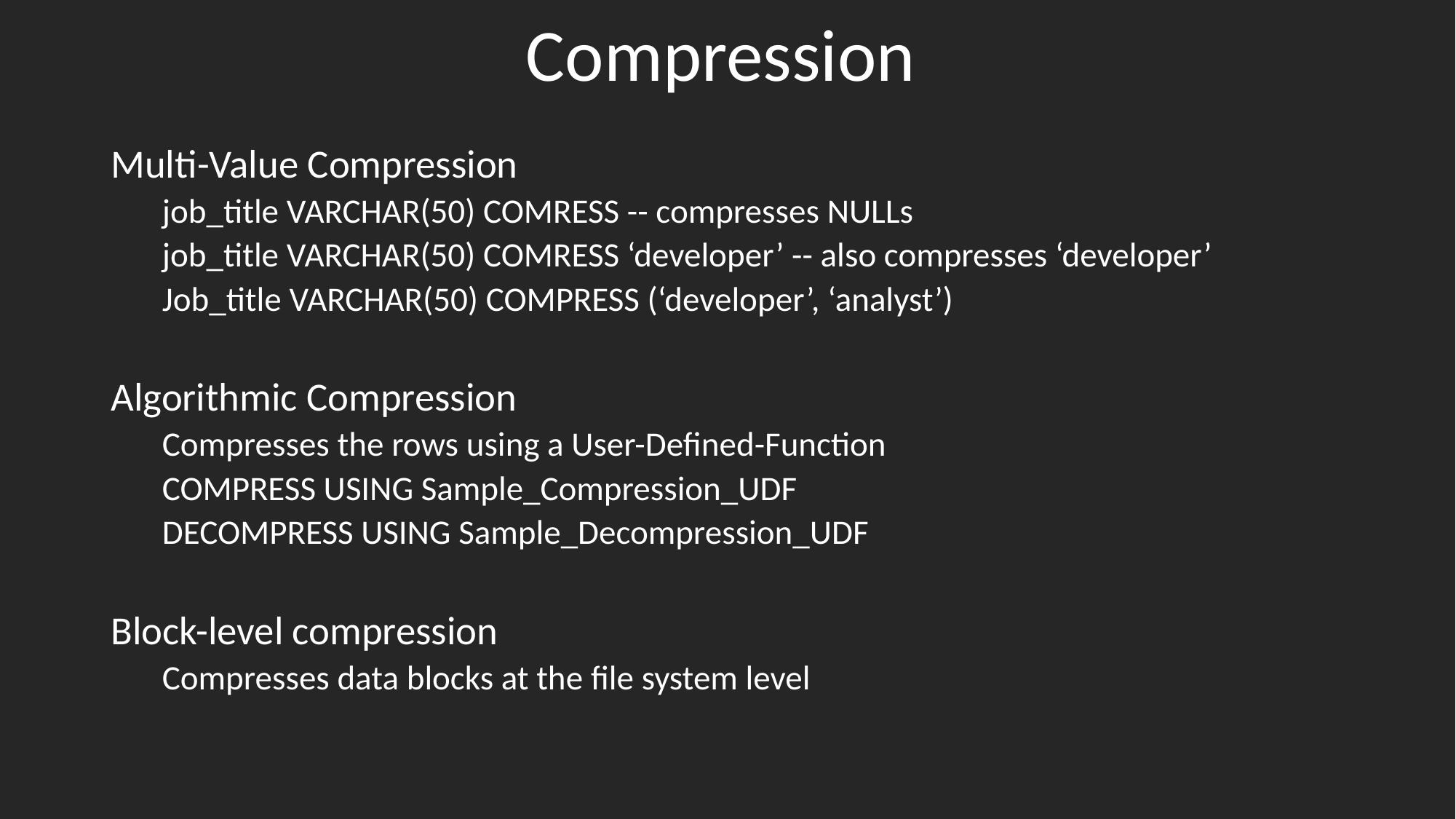

Compression
Multi-Value Compression
job_title VARCHAR(50) COMRESS -- compresses NULLs
job_title VARCHAR(50) COMRESS ‘developer’ -- also compresses ‘developer’
Job_title VARCHAR(50) COMPRESS (‘developer’, ‘analyst’)

Algorithmic Compression
Compresses the rows using a User-Defined-Function
COMPRESS USING Sample_Compression_UDF
DECOMPRESS USING Sample_Decompression_UDF

Block-level compression
Compresses data blocks at the file system level